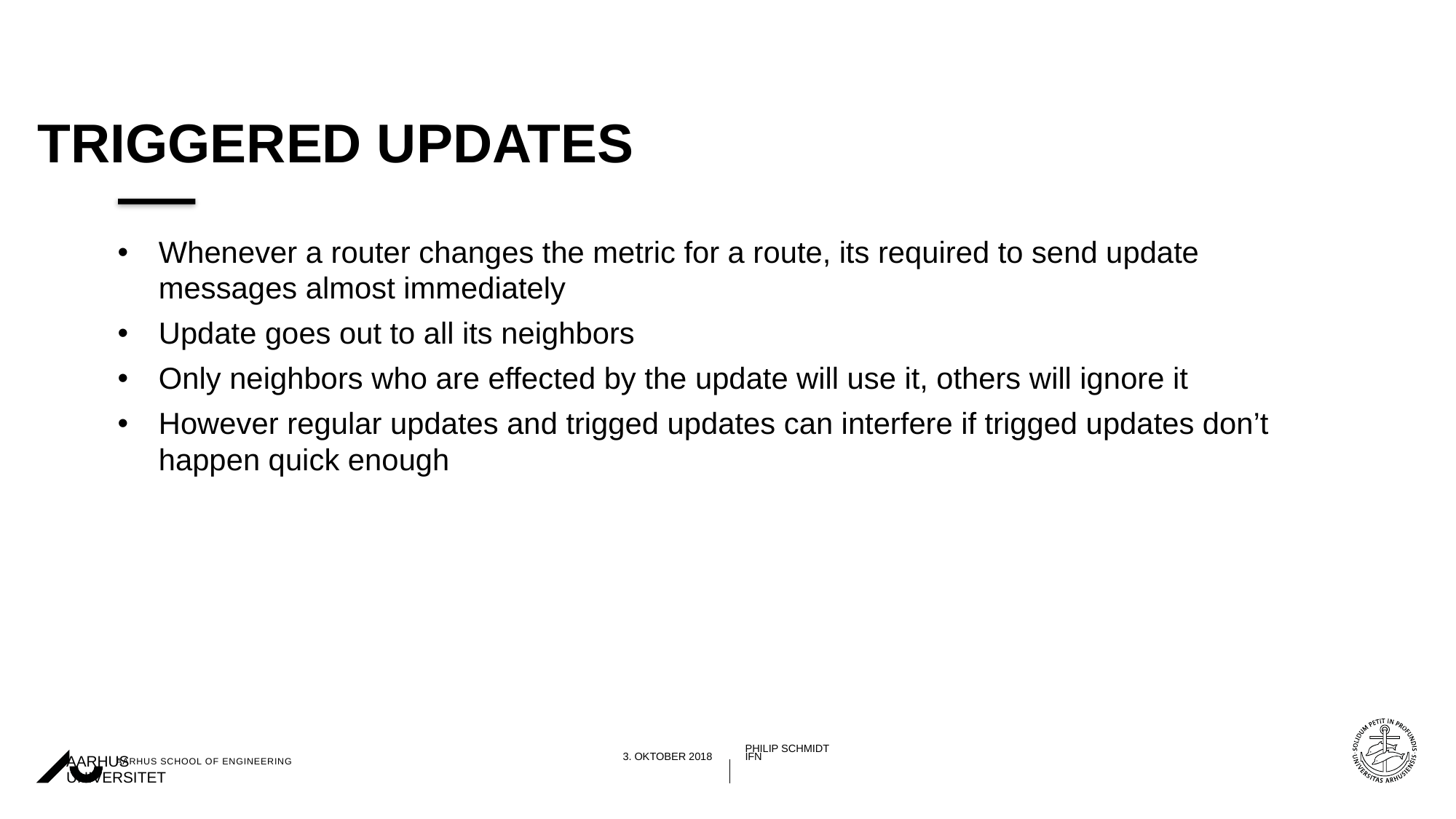

# Triggered updates
Whenever a router changes the metric for a route, its required to send update messages almost immediately
Update goes out to all its neighbors
Only neighbors who are effected by the update will use it, others will ignore it
However regular updates and trigged updates can interfere if trigged updates don’t happen quick enough